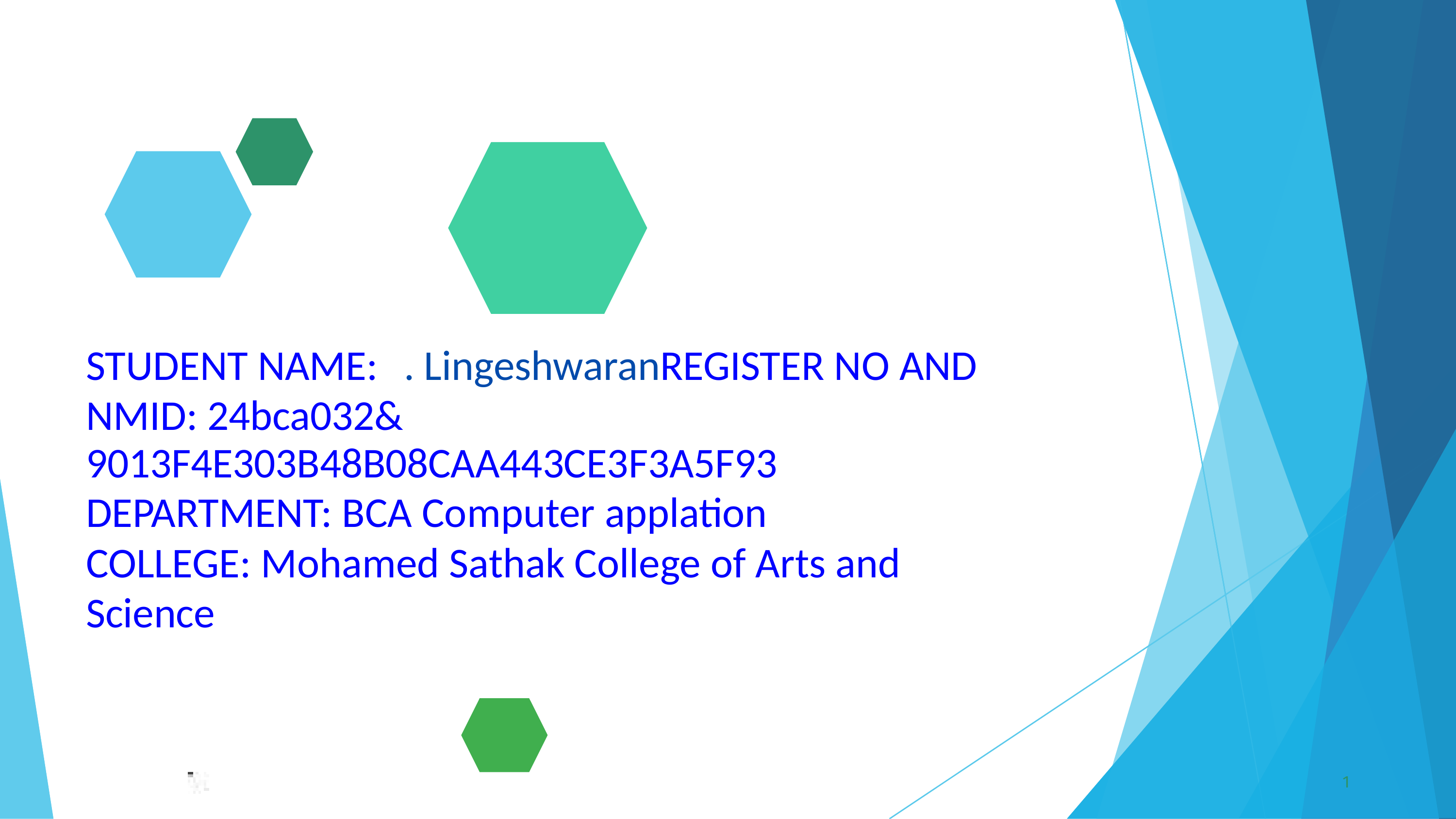

STUDENT NAME:	. LingeshwaranREGISTER NO AND NMID: 24bca032&
9013F4E303B48B08CAA443CE3F3A5F93
DEPARTMENT: BCA Computer applation
COLLEGE: Mohamed Sathak College of Arts and Science
1